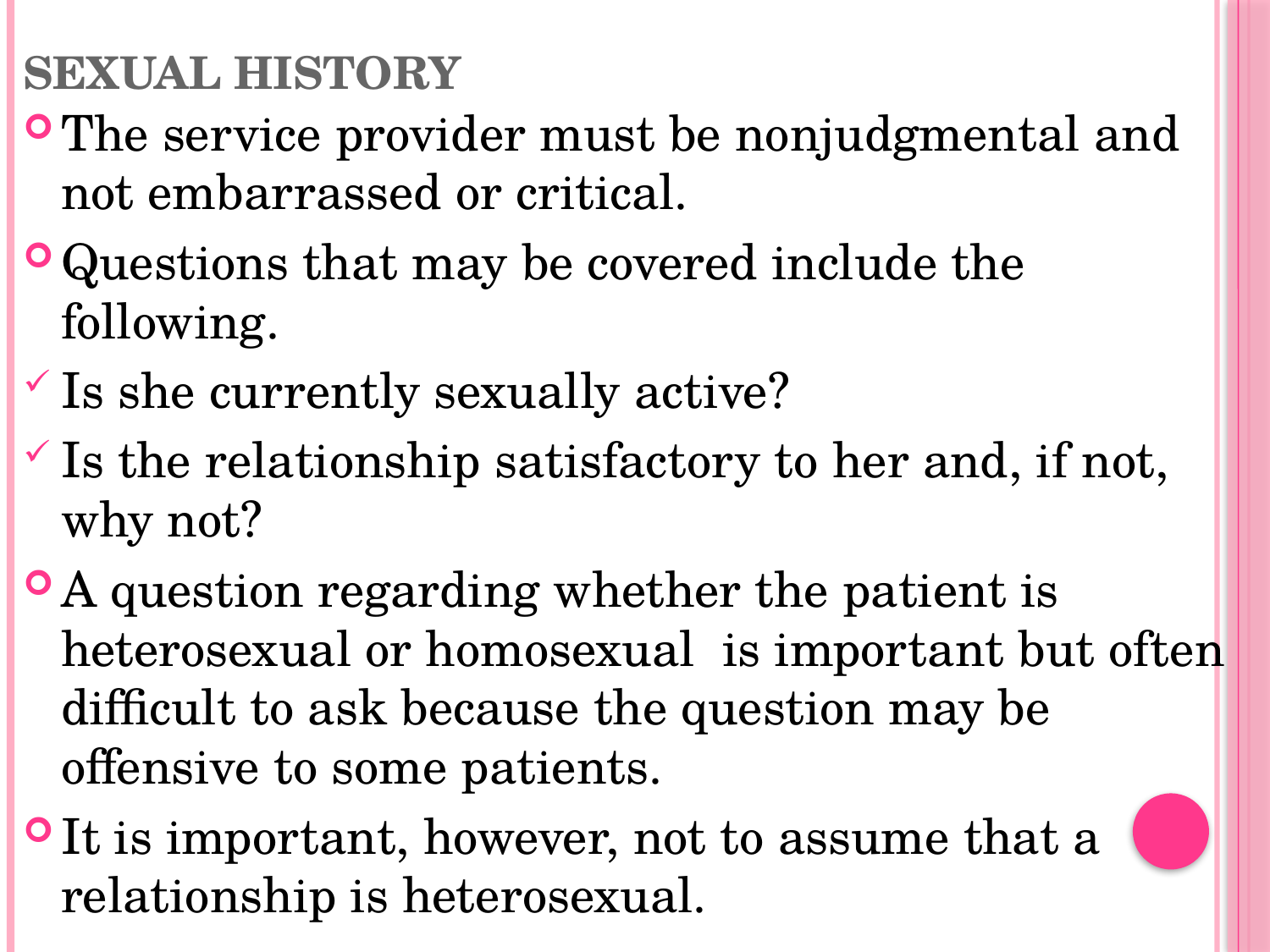

# Sexual History
The service provider must be nonjudgmental and not embarrassed or critical.
Questions that may be covered include the following.
Is she currently sexually active?
Is the relationship satisfactory to her and, if not, why not?
A question regarding whether the patient is heterosexual or homosexual  is important but often difficult to ask because the question may be offensive to some patients.
It is important, however, not to assume that a relationship is heterosexual.